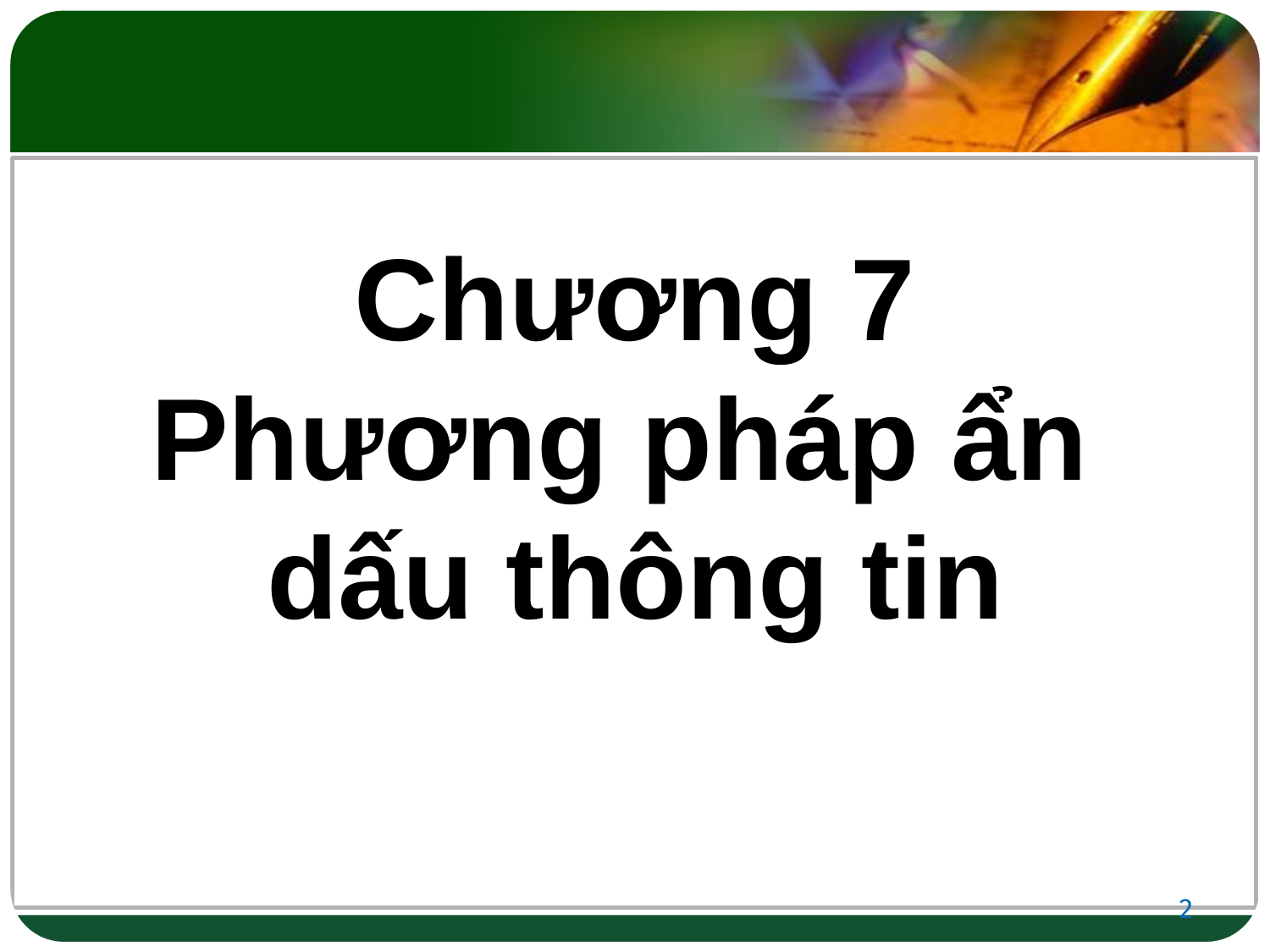

# Chương 7
Phương pháp ẩn  dấu thông tin
2